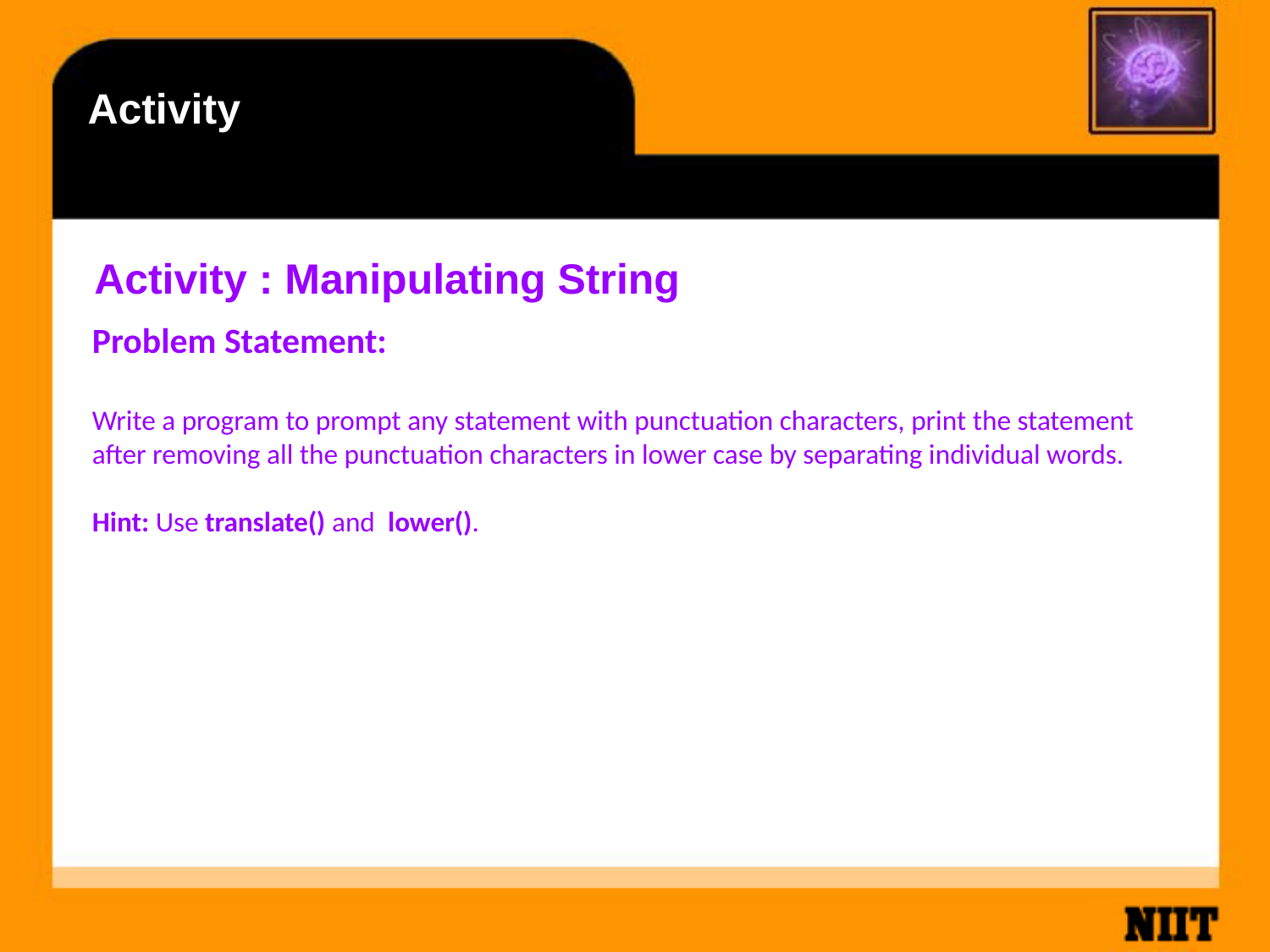

# Activity
Activity : Manipulating String

Problem Statement:

Write a program to prompt any statement with punctuation characters, print the statement after removing all the punctuation characters in lower case by separating individual words.

Hint: Use translate() and  lower().